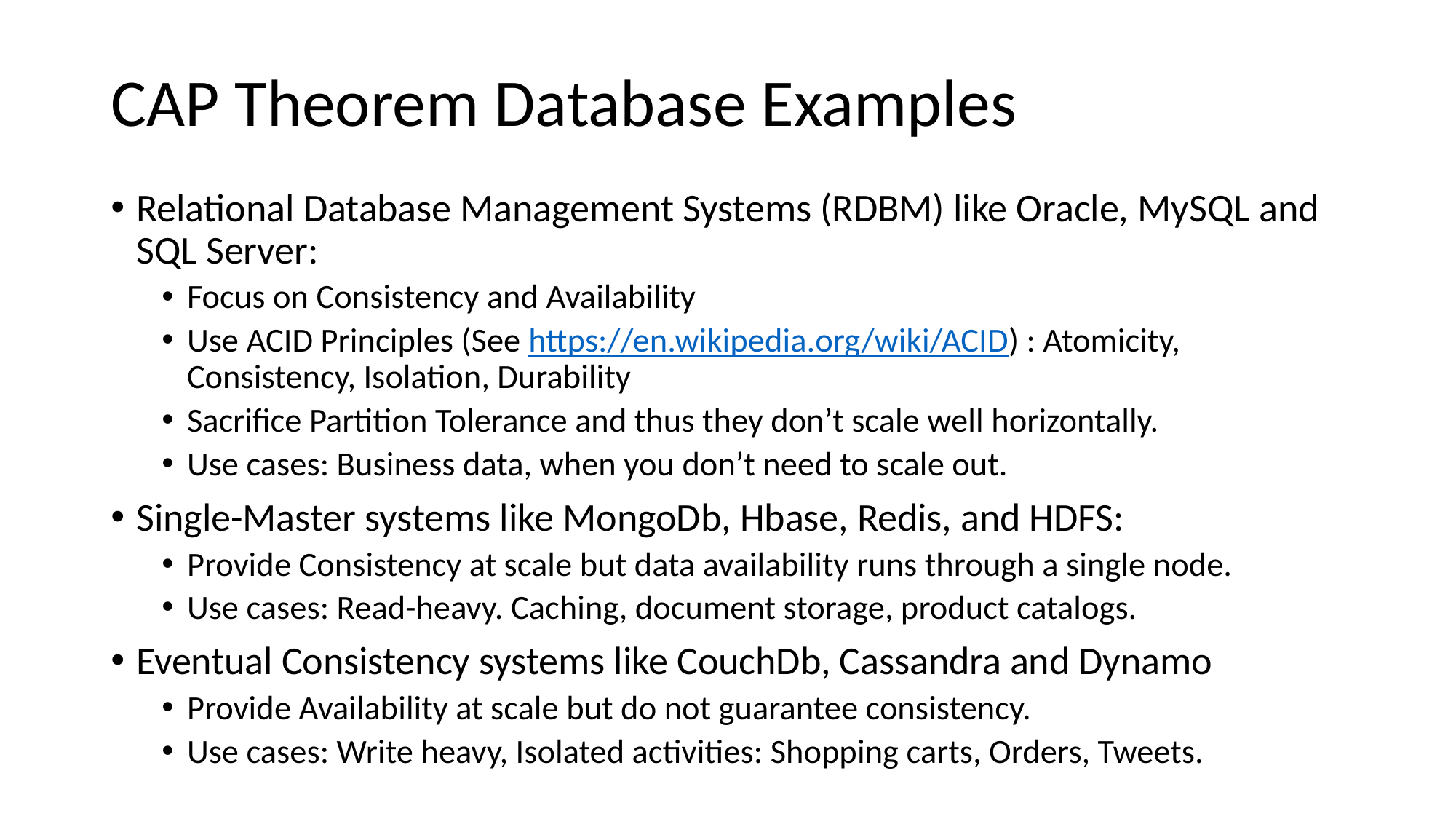

# CAP Theorem Database Examples
Relational Database Management Systems (RDBM) like Oracle, MySQL and SQL Server:
Focus on Consistency and Availability
Use ACID Principles (See https://en.wikipedia.org/wiki/ACID) : Atomicity, Consistency, Isolation, Durability
Sacrifice Partition Tolerance and thus they don’t scale well horizontally.
Use cases: Business data, when you don’t need to scale out.
Single-Master systems like MongoDb, Hbase, Redis, and HDFS:
Provide Consistency at scale but data availability runs through a single node.
Use cases: Read-heavy. Caching, document storage, product catalogs.
Eventual Consistency systems like CouchDb, Cassandra and Dynamo
Provide Availability at scale but do not guarantee consistency.
Use cases: Write heavy, Isolated activities: Shopping carts, Orders, Tweets.